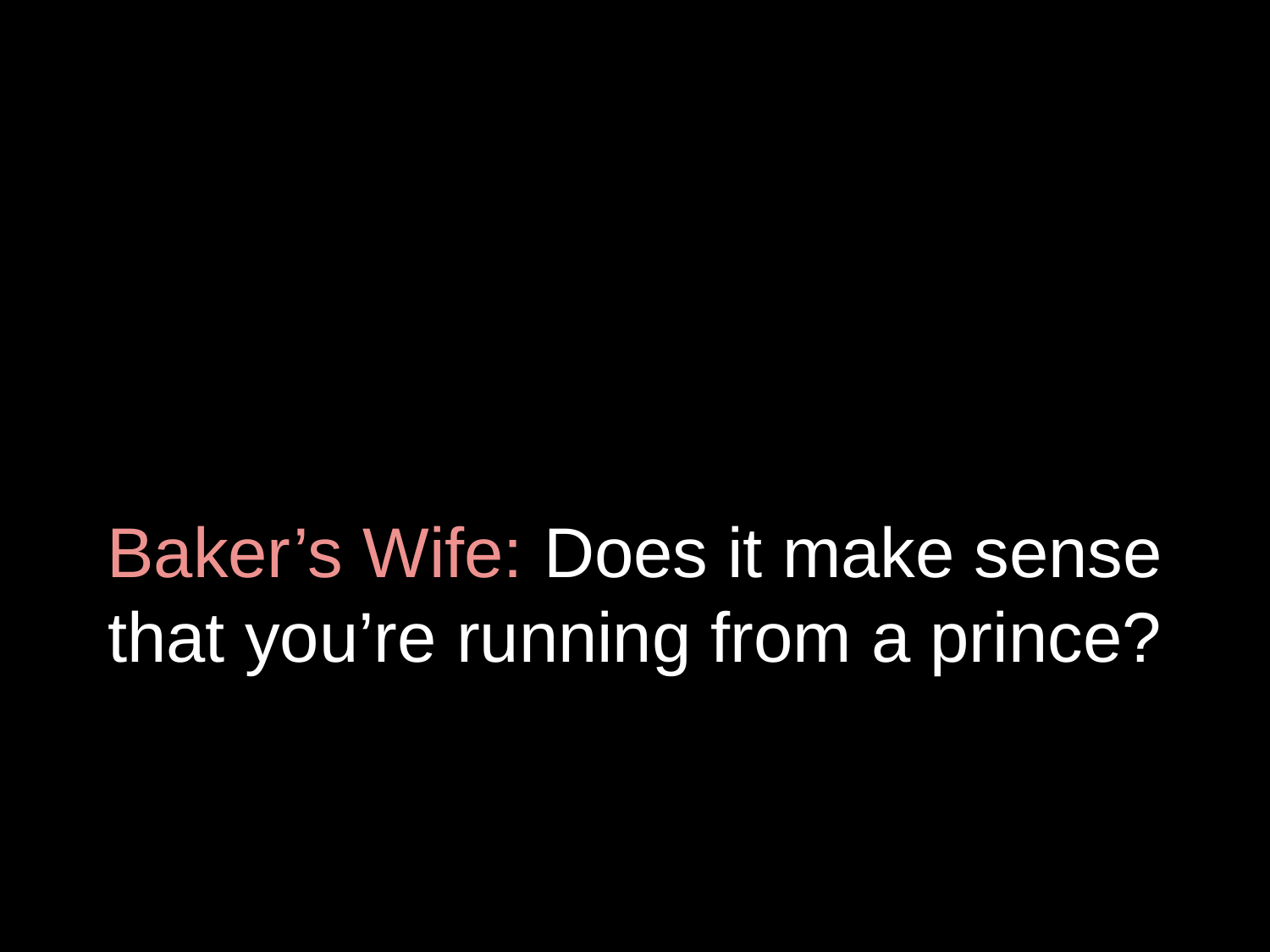

# Baker’s Wife: Does it make sense that you’re running from a prince?